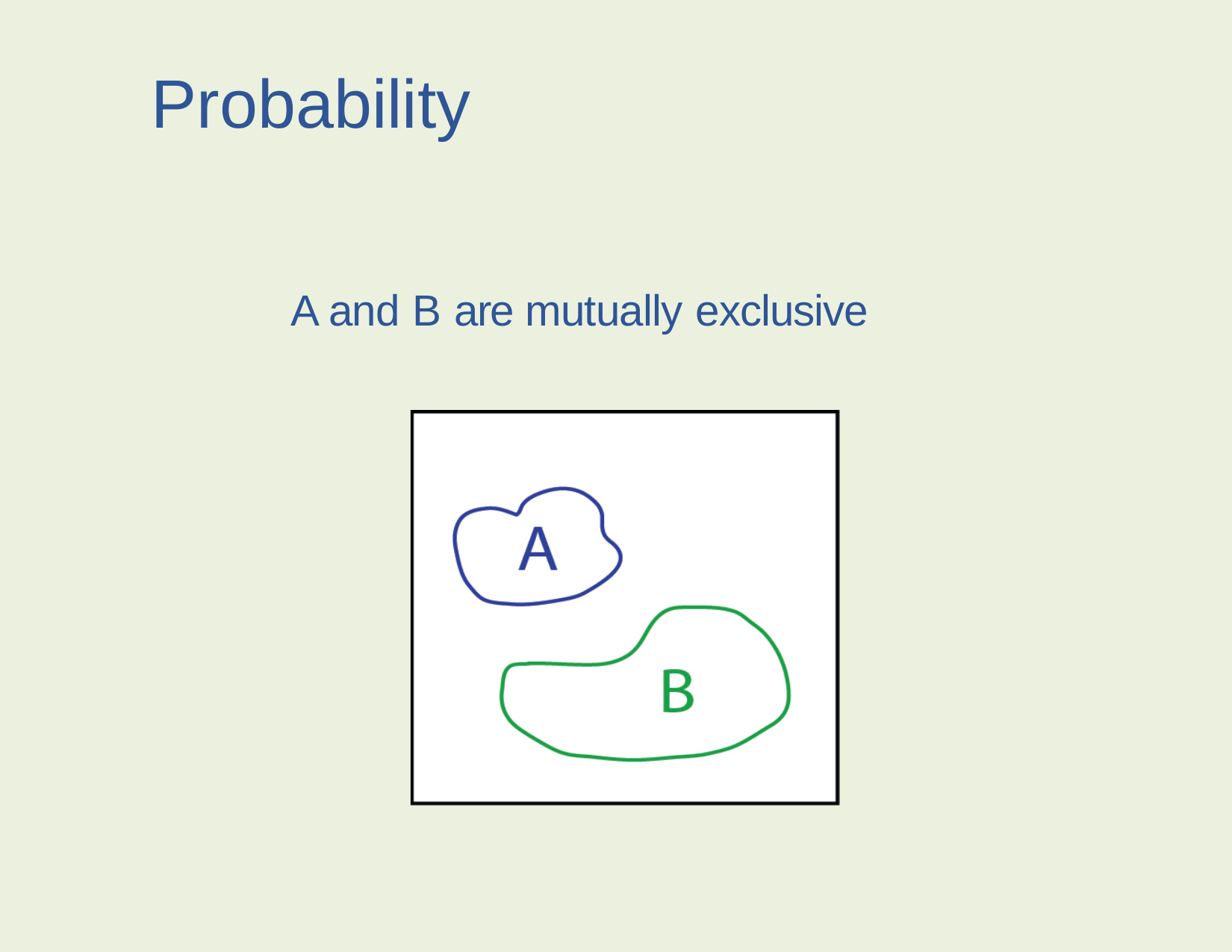

# Probability
A and B are mutually exclusive